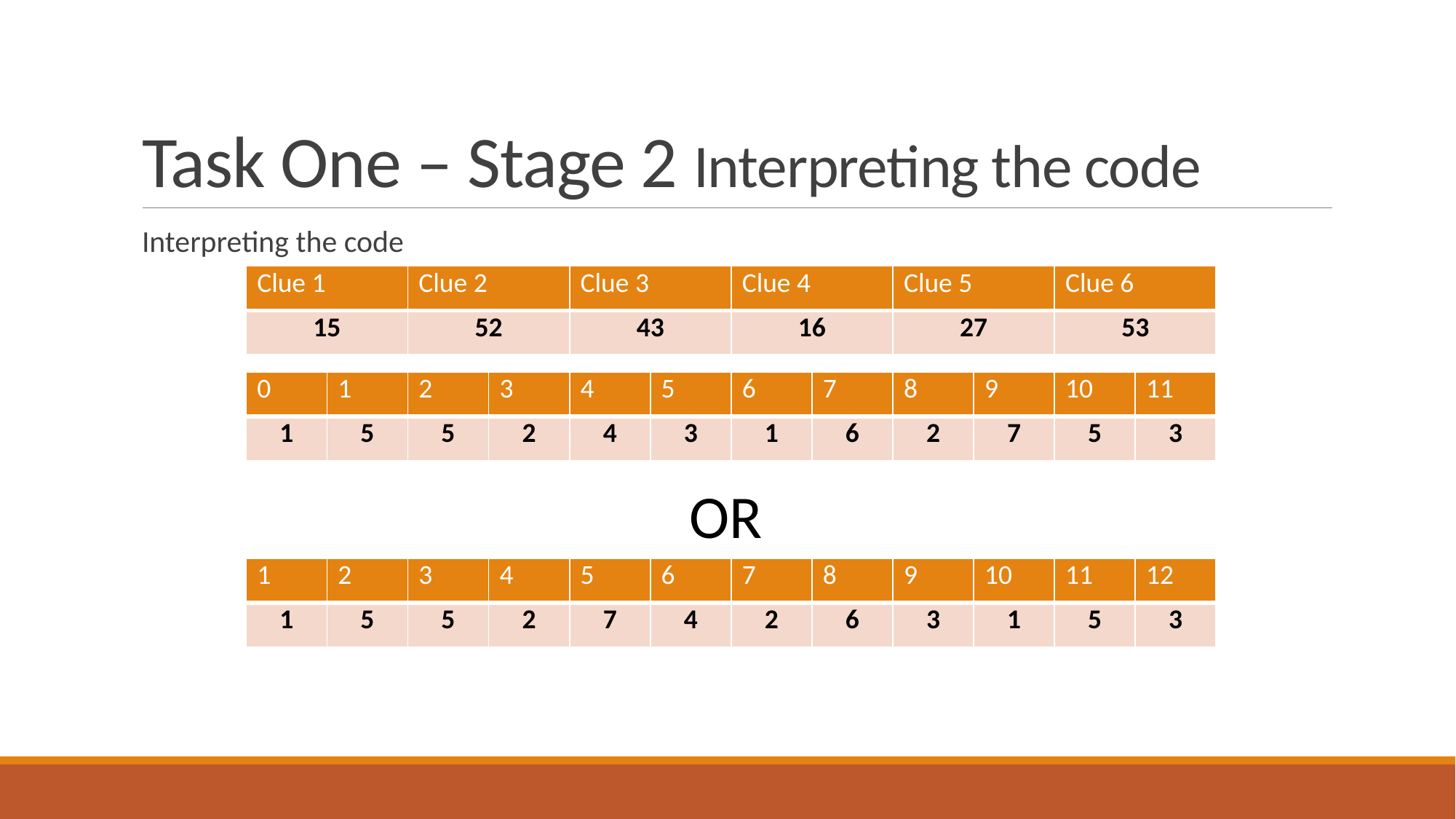

# Task One – Stage 2 Interpreting the code
Interpreting the code

| Clue 1 | Clue 2 | Clue 3 | Clue 4 | Clue 5 | Clue 6 |
| --- | --- | --- | --- | --- | --- |
| 15 | 52 | 43 | 16 | 27 | 53 |
| 0 | 1 | 2 | 3 | 4 | 5 | 6 | 7 | 8 | 9 | 10 | 11 |
| --- | --- | --- | --- | --- | --- | --- | --- | --- | --- | --- | --- |
| 1 | 5 | 5 | 2 | 4 | 3 | 1 | 6 | 2 | 7 | 5 | 3 |
OR
| 1 | 2 | 3 | 4 | 5 | 6 | 7 | 8 | 9 | 10 | 11 | 12 |
| --- | --- | --- | --- | --- | --- | --- | --- | --- | --- | --- | --- |
| 1 | 5 | 5 | 2 | 7 | 4 | 2 | 6 | 3 | 1 | 5 | 3 |